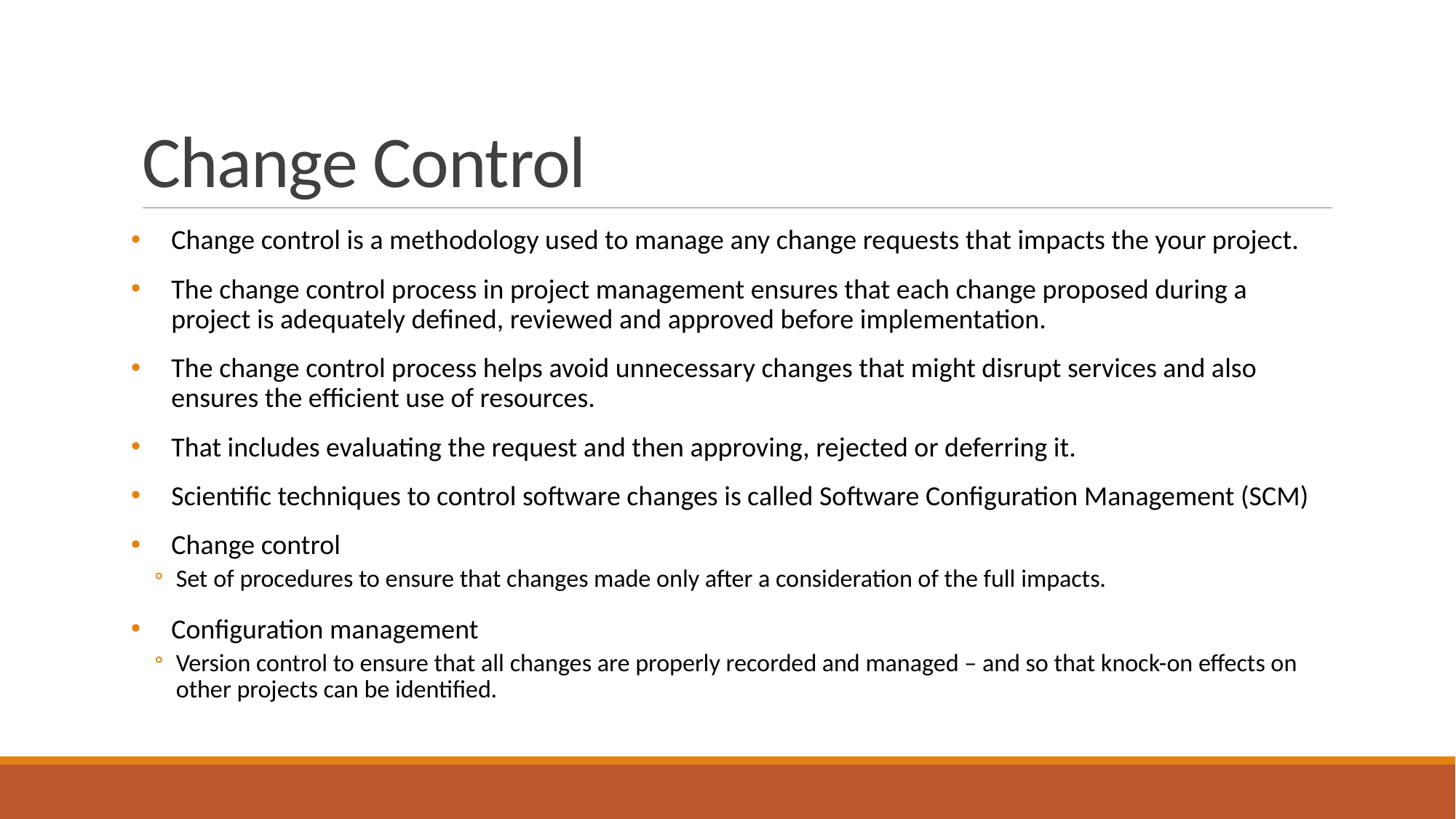

# Change Control
Change control is a methodology used to manage any change requests that impacts the your project.
The change control process in project management ensures that each change proposed during a project is adequately defined, reviewed and approved before implementation.
The change control process helps avoid unnecessary changes that might disrupt services and also ensures the efficient use of resources.
That includes evaluating the request and then approving, rejected or deferring it.
Scientific techniques to control software changes is called Software Configuration Management (SCM)
Change control
Set of procedures to ensure that changes made only after a consideration of the full impacts.
Configuration management
Version control to ensure that all changes are properly recorded and managed – and so that knock-on effects on other projects can be identified.